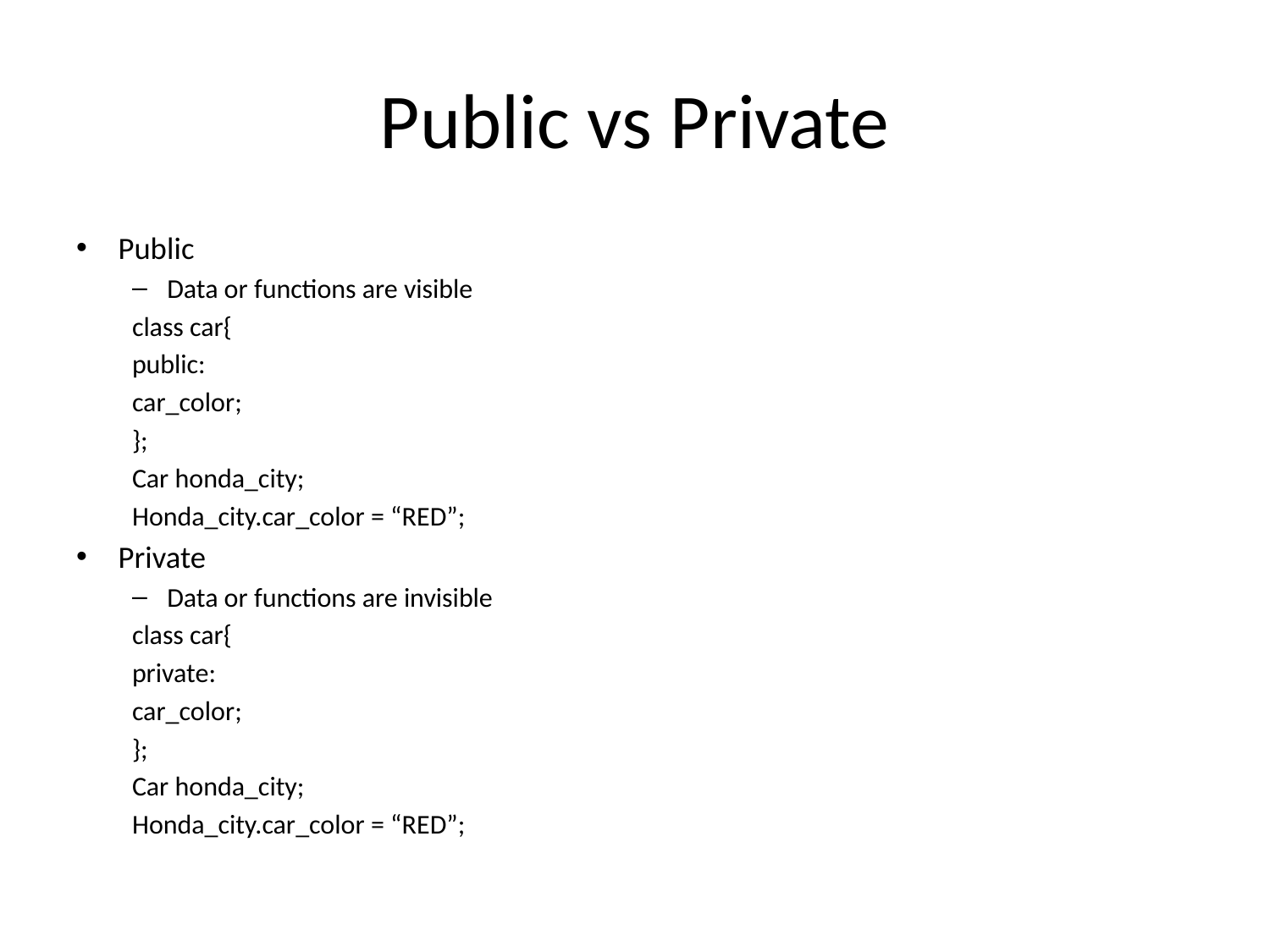

# Public vs Private
Public
Data or functions are visible
class car{
public:
car_color;
};
Car honda_city;
Honda_city.car_color = “RED”;
Private
Data or functions are invisible
class car{
private:
car_color;
};
Car honda_city;
Honda_city.car_color = “RED”;